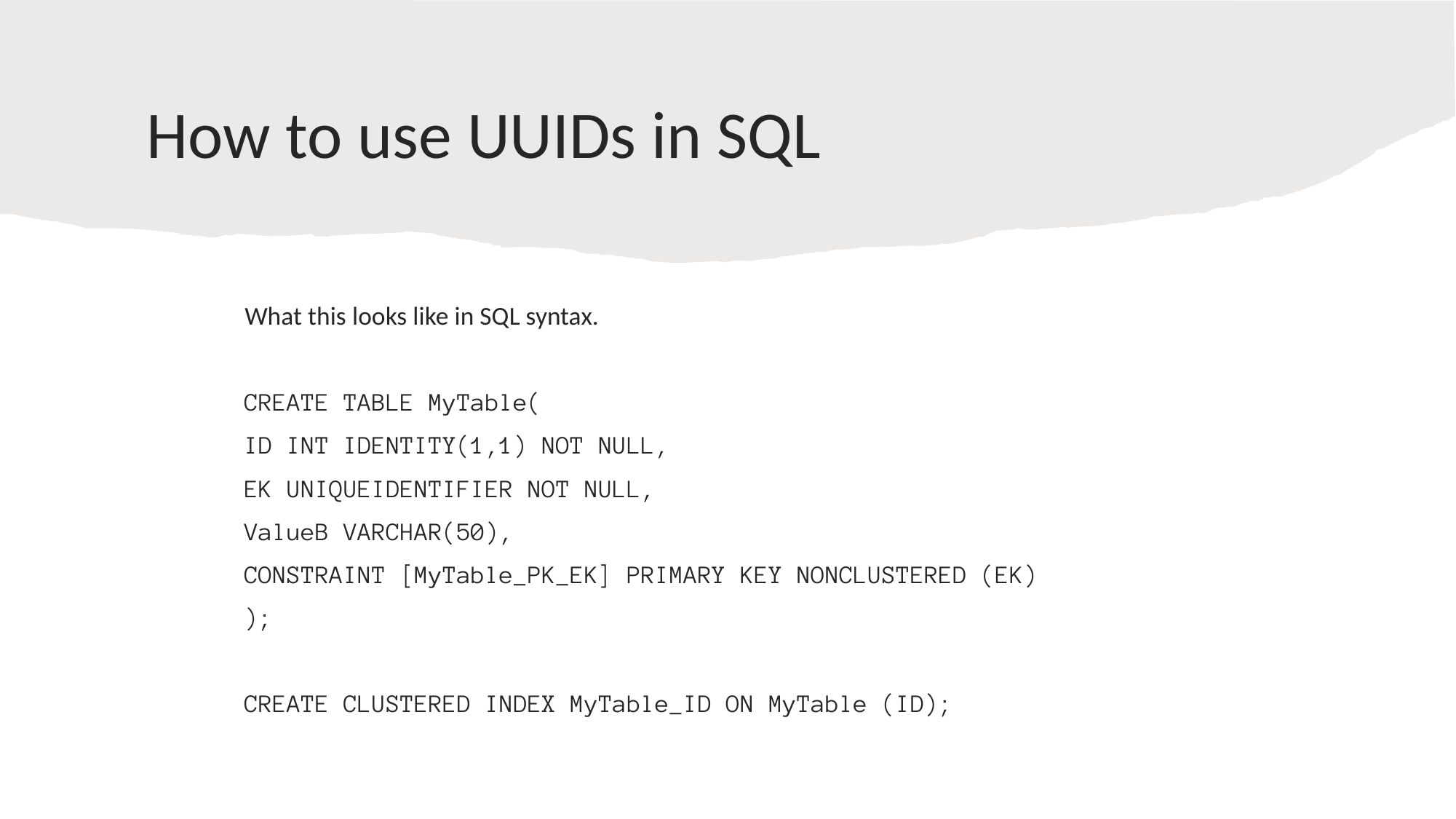

# How to use UUIDs in SQL
What this looks like in SQL syntax.

CREATE TABLE MyTable(
ID INT IDENTITY(1,1) NOT NULL,
EK UNIQUEIDENTIFIER NOT NULL,
ValueB VARCHAR(50),
CONSTRAINT [MyTable_PK_EK] PRIMARY KEY NONCLUSTERED (EK)
);

CREATE CLUSTERED INDEX MyTable_ID ON MyTable (ID);